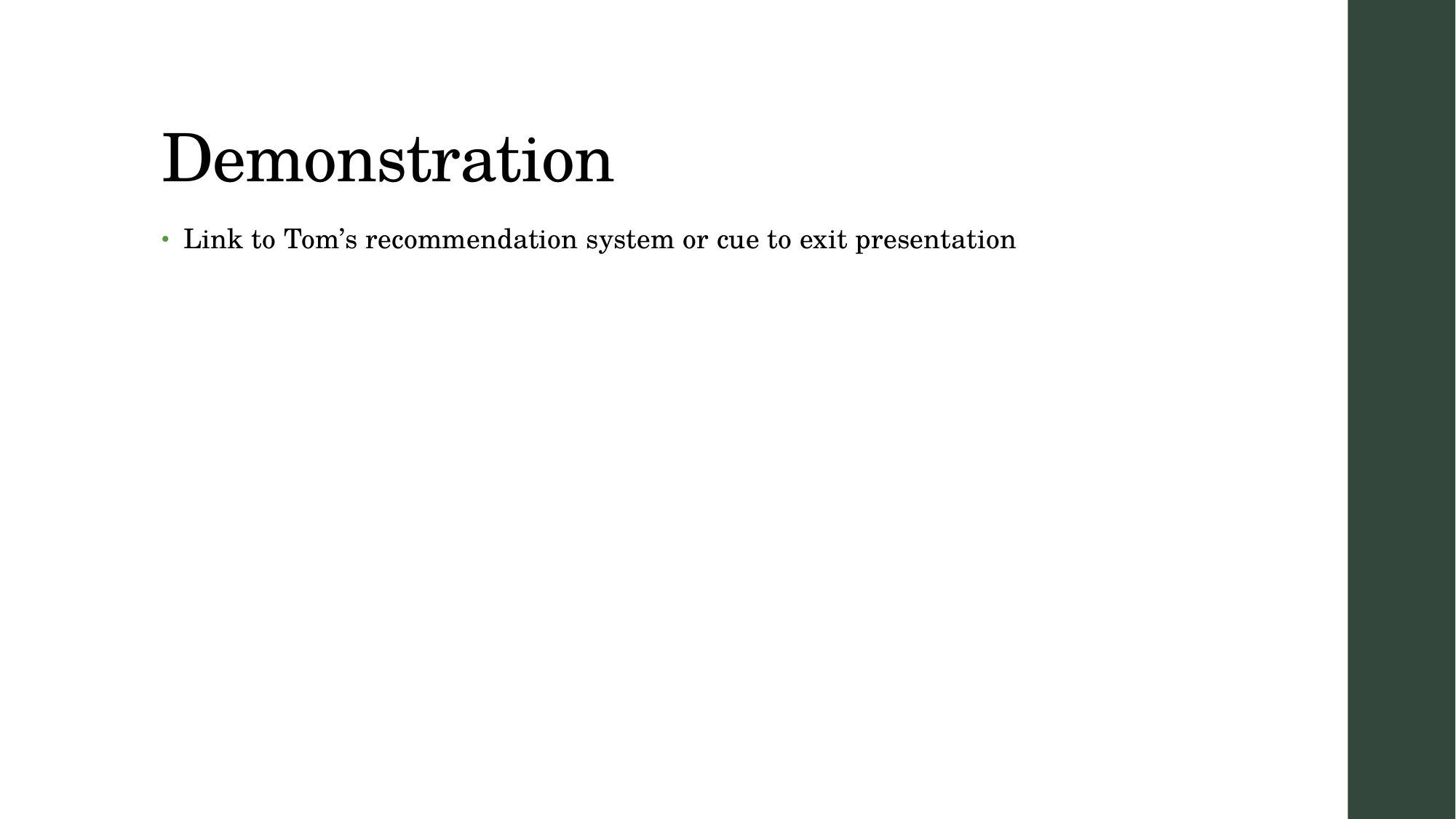

# Demonstration
Link to Tom’s recommendation system or cue to exit presentation